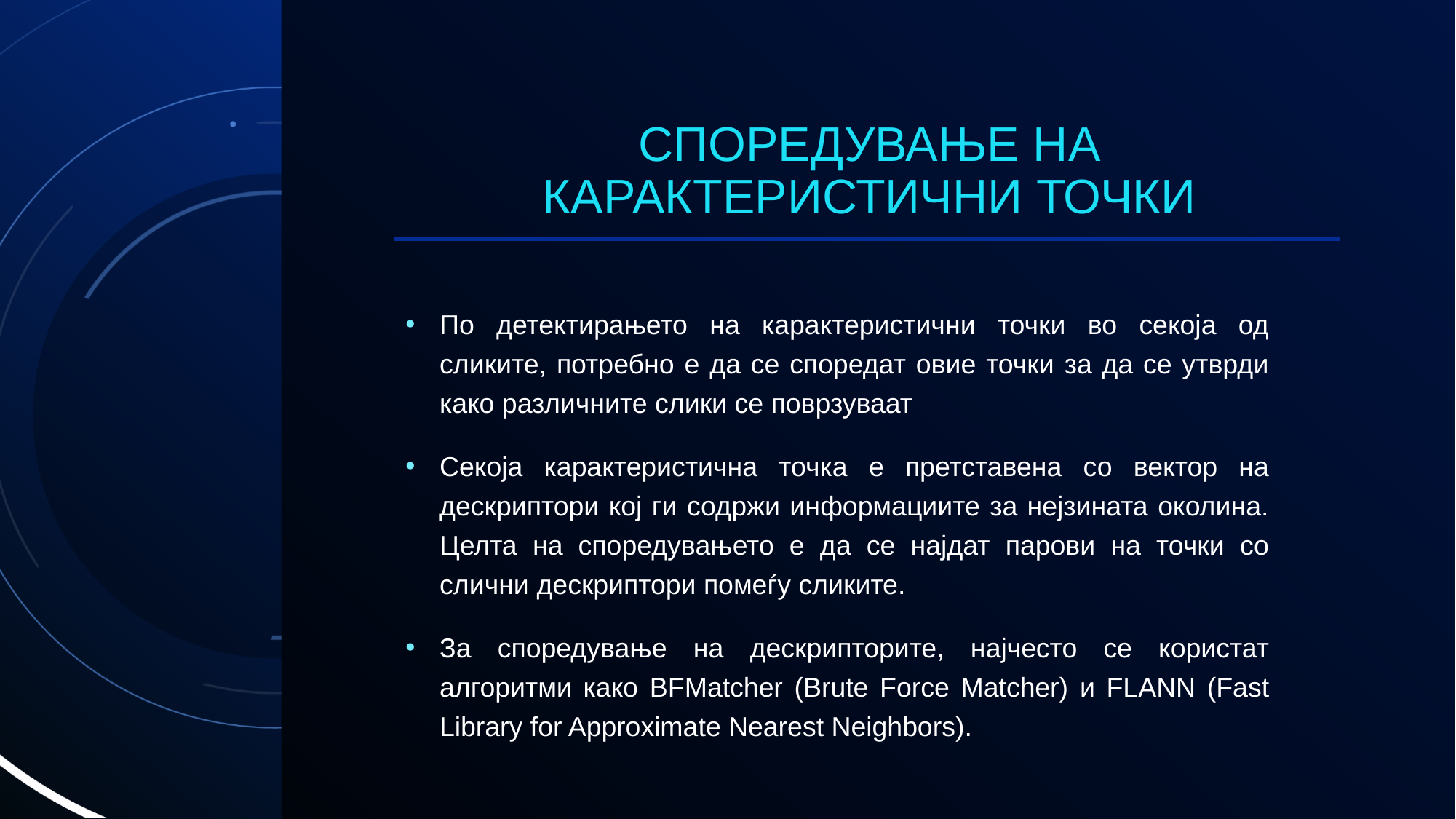

# Споредување на Карактеристични Точки
По детектирањето на карактеристични точки во секоја од сликите, потребно е да се споредат овие точки за да се утврди како различните слики се поврзуваат
Секоја карактеристична точка е претставена со вектор на дескриптори кој ги содржи информациите за нејзината околина. Целта на споредувањето е да се најдат парови на точки со слични дескриптори помеѓу сликите.
За споредување на дескрипторите, најчесто се користат алгоритми како BFMatcher (Brute Force Matcher) и FLANN (Fast Library for Approximate Nearest Neighbors).